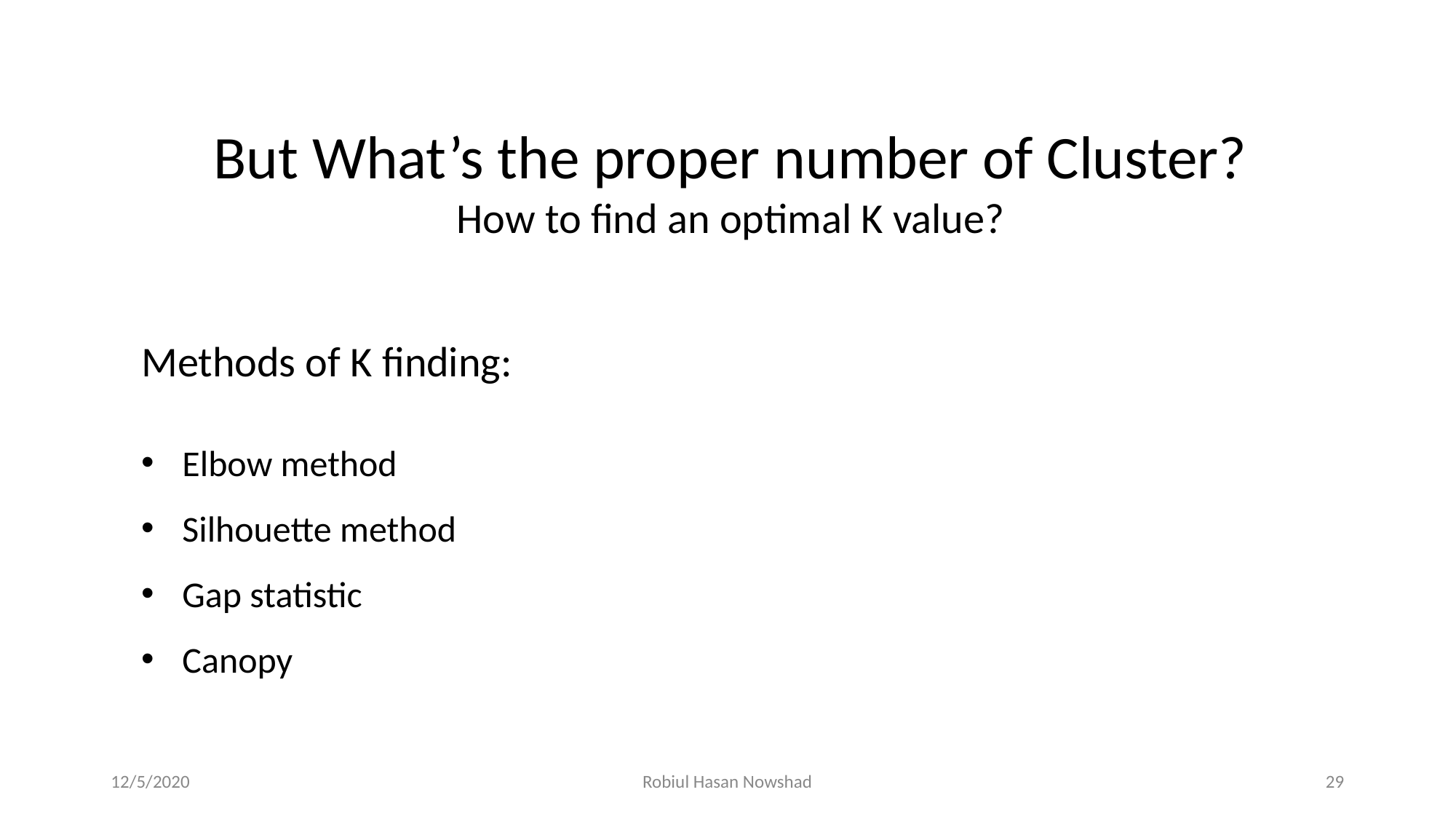

But What’s the proper number of Cluster?
How to find an optimal K value?

Methods of K finding:

Elbow method
Silhouette method
Gap statistic
Canopy
12/5/2020
Robiul Hasan Nowshad
29